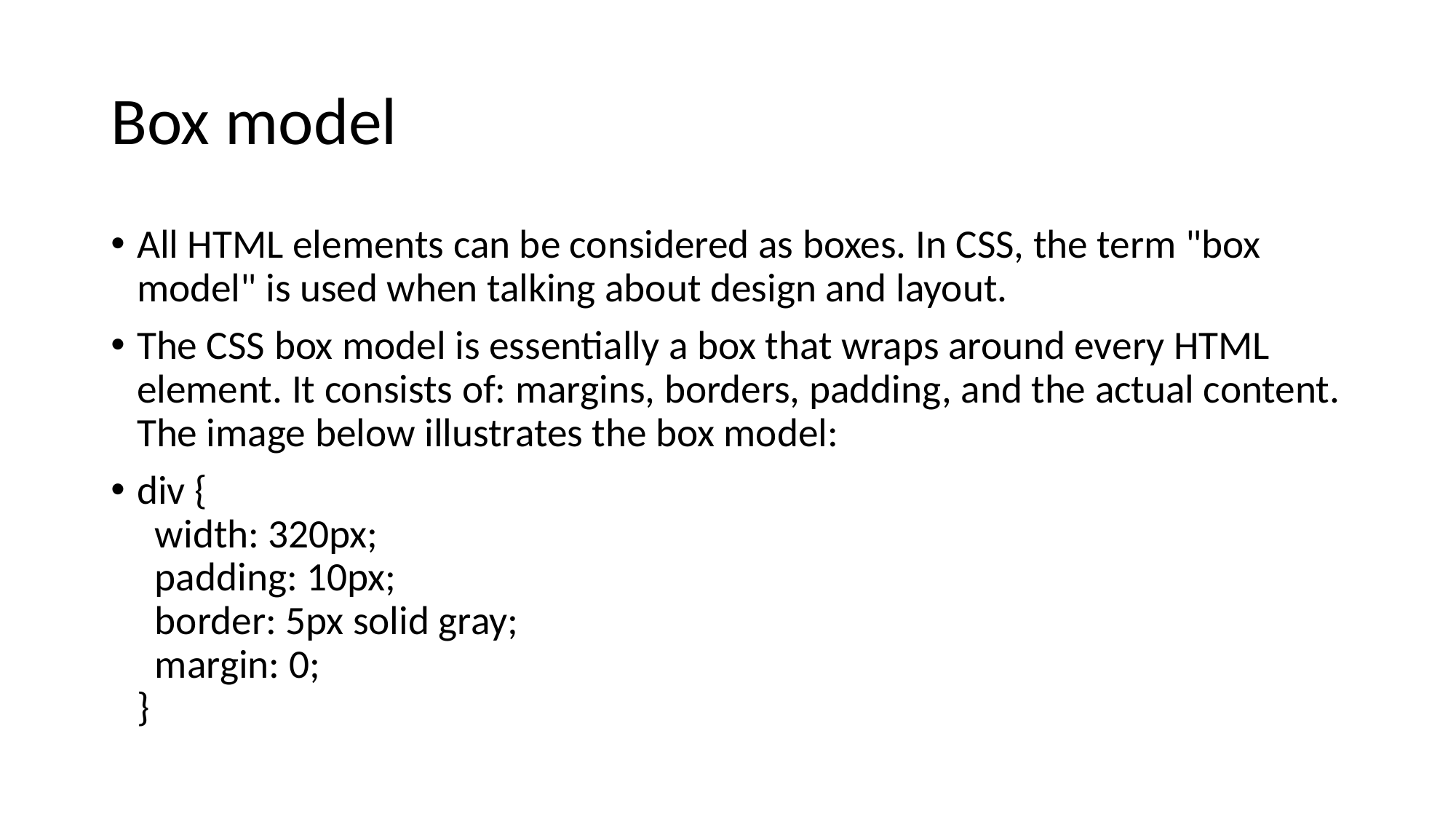

# Box model
All HTML elements can be considered as boxes. In CSS, the term "box model" is used when talking about design and layout.
The CSS box model is essentially a box that wraps around every HTML element. It consists of: margins, borders, padding, and the actual content. The image below illustrates the box model:
div {
  width: 320px;
  padding: 10px;
  border: 5px solid gray;
  margin: 0;
}